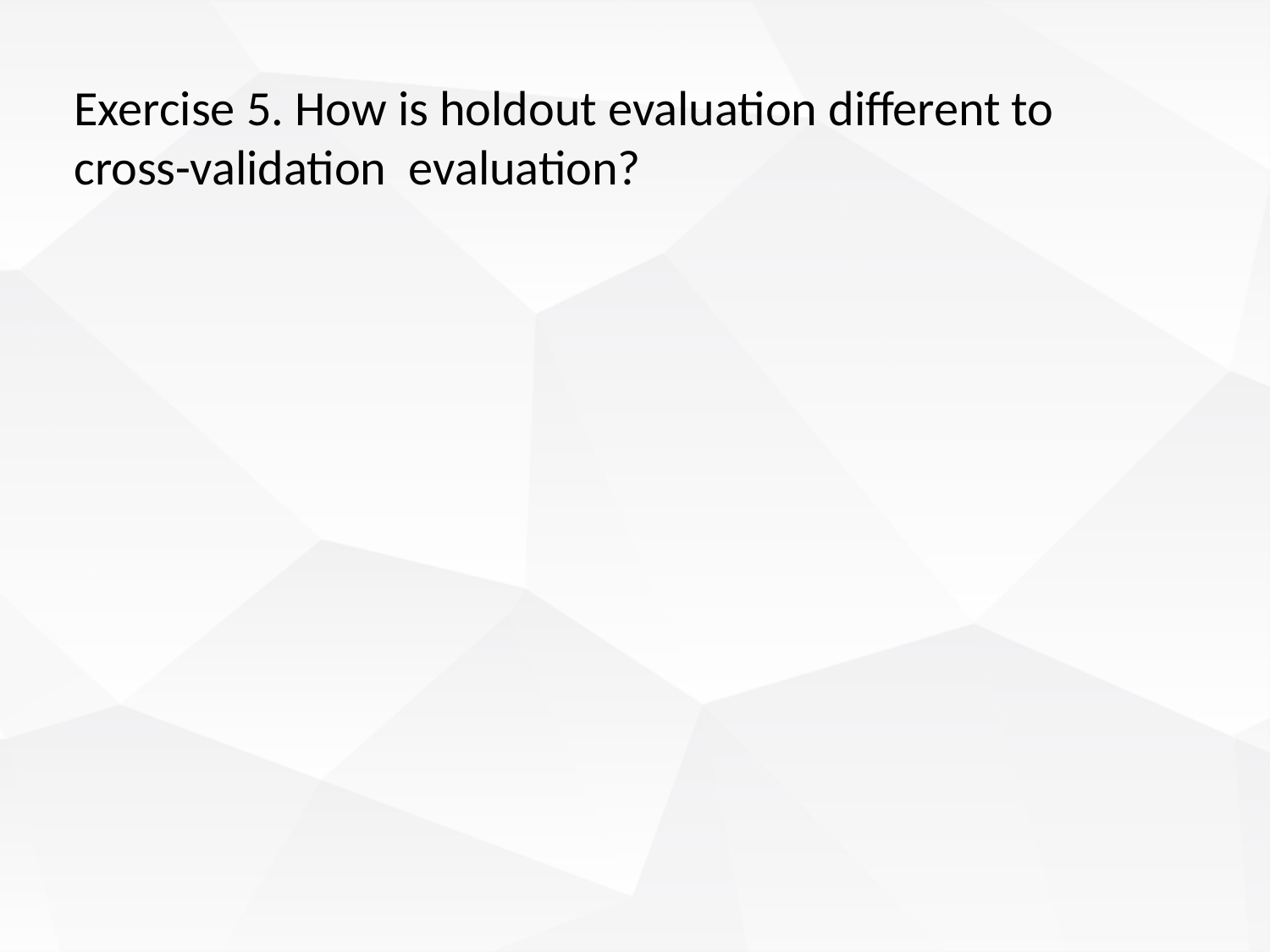

Exercise 5. How is holdout evaluation different to cross-validation  evaluation?